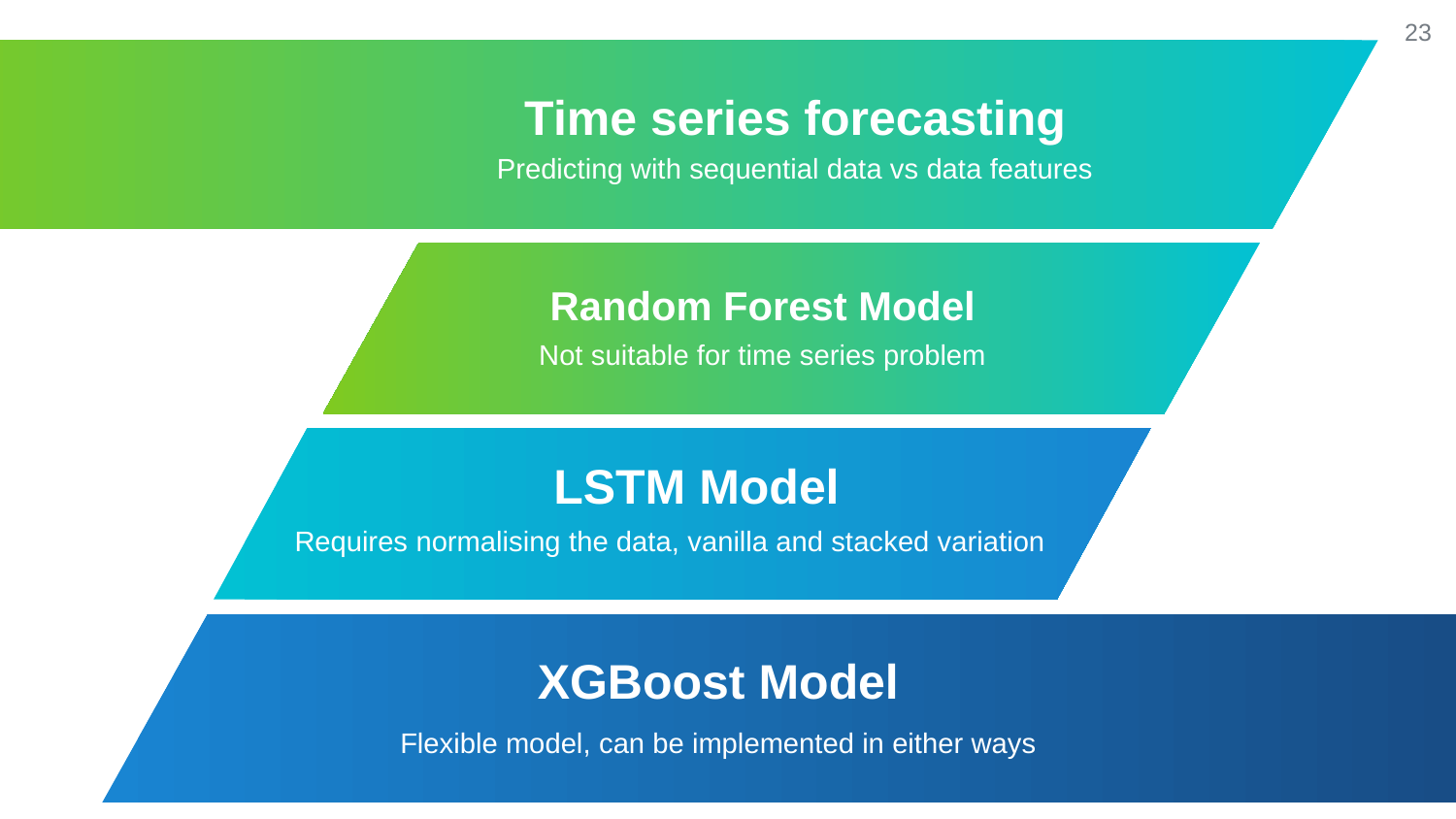

23

Time series forecasting
Predicting with sequential data vs data features

Random Forest Model
Not suitable for time series problem

LSTM Model
Requires normalising the data, vanilla and stacked variation

XGBoost Model
Flexible model, can be implemented in either ways